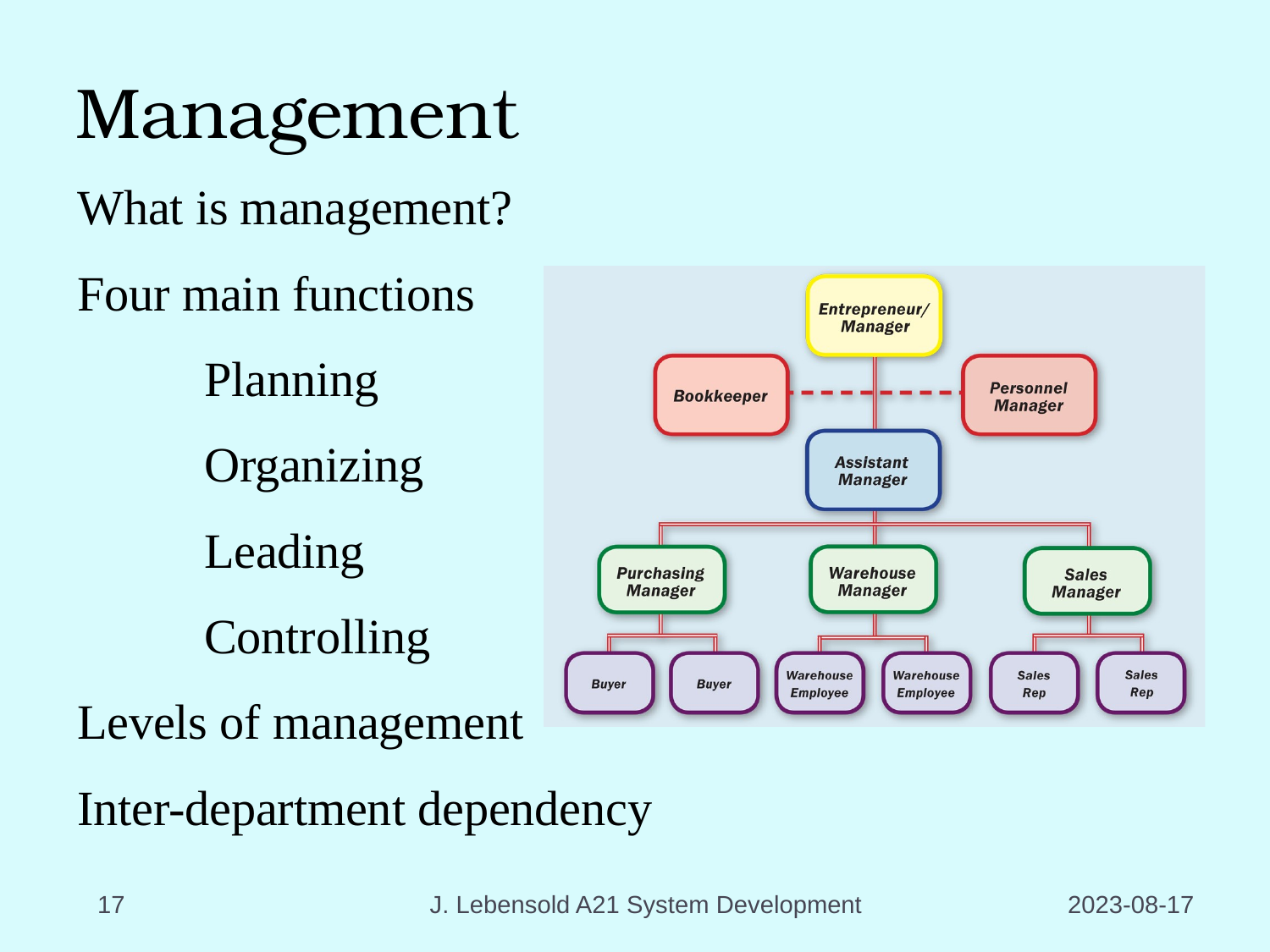

# Management
What is management?
Four main functions
	Planning
	Organizing
	Leading
	Controlling
Levels of management
Inter-department dependency

17
J. Lebensold A21 System Development
2023-08-17